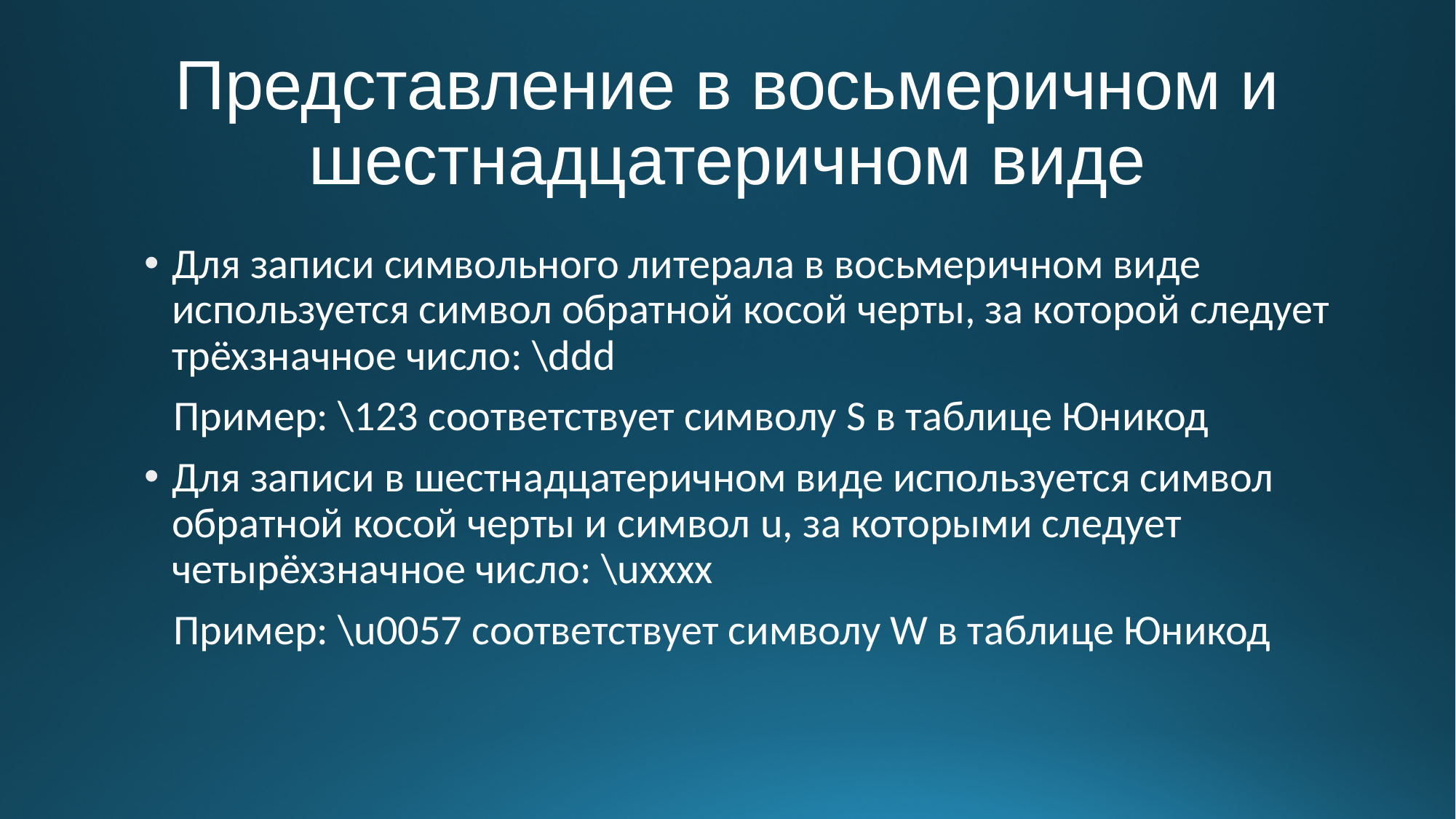

# Представление в восьмеричном и шестнадцатеричном виде
Для записи символьного литерала в восьмеричном виде используется символ обратной косой черты, за которой следует трёхзначное число: \ddd
   Пример: \123 соответствует символу S в таблице Юникод
Для записи в шестнадцатеричном виде используется символ обратной косой черты и символ u, за которыми следует четырёхзначное число: \uxxxx
   Пример: \u0057 соответствует символу W в таблице Юникод